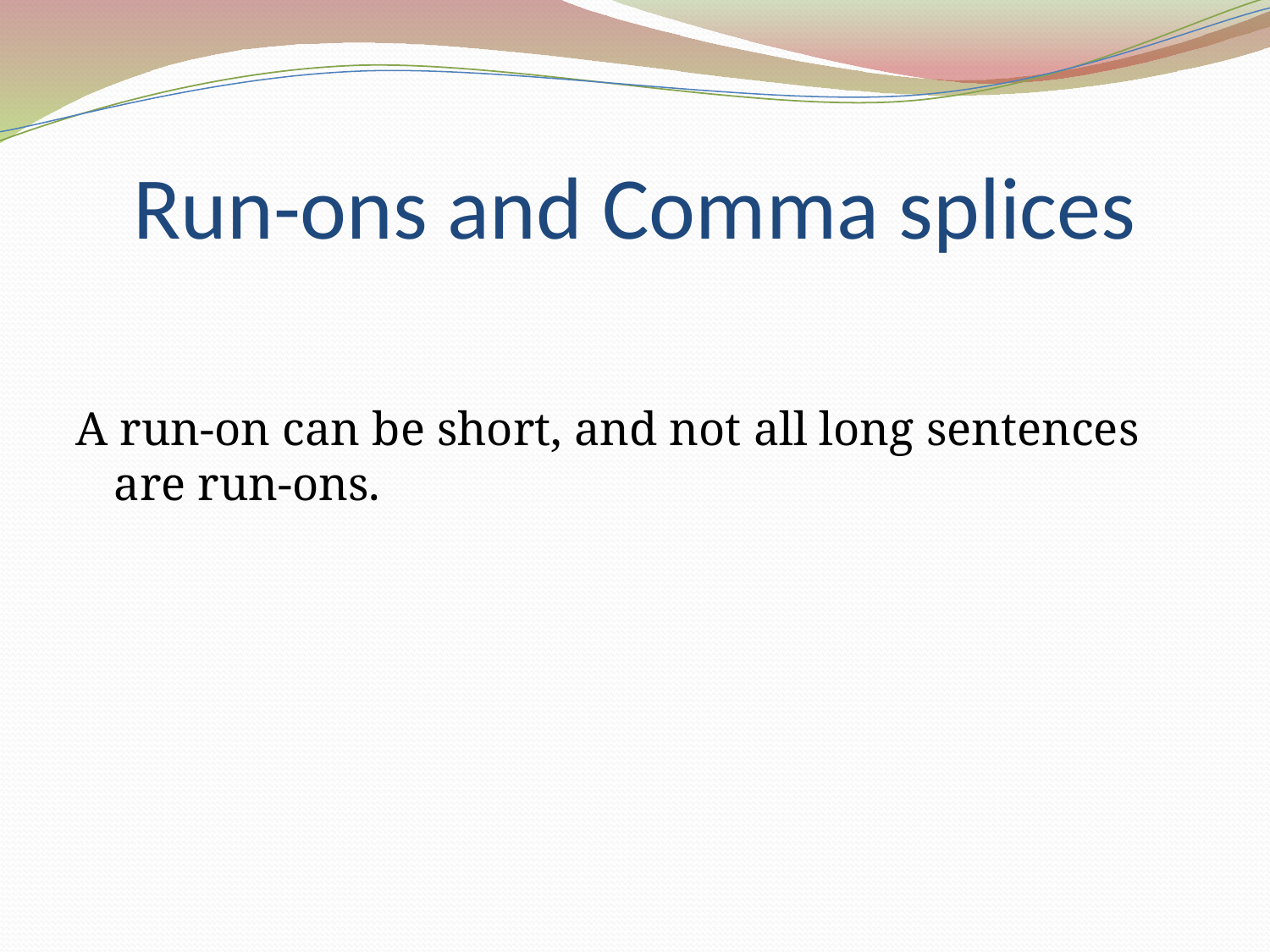

# Run-ons and Comma splices

A run-on can be short, and not all long sentences are run-ons.